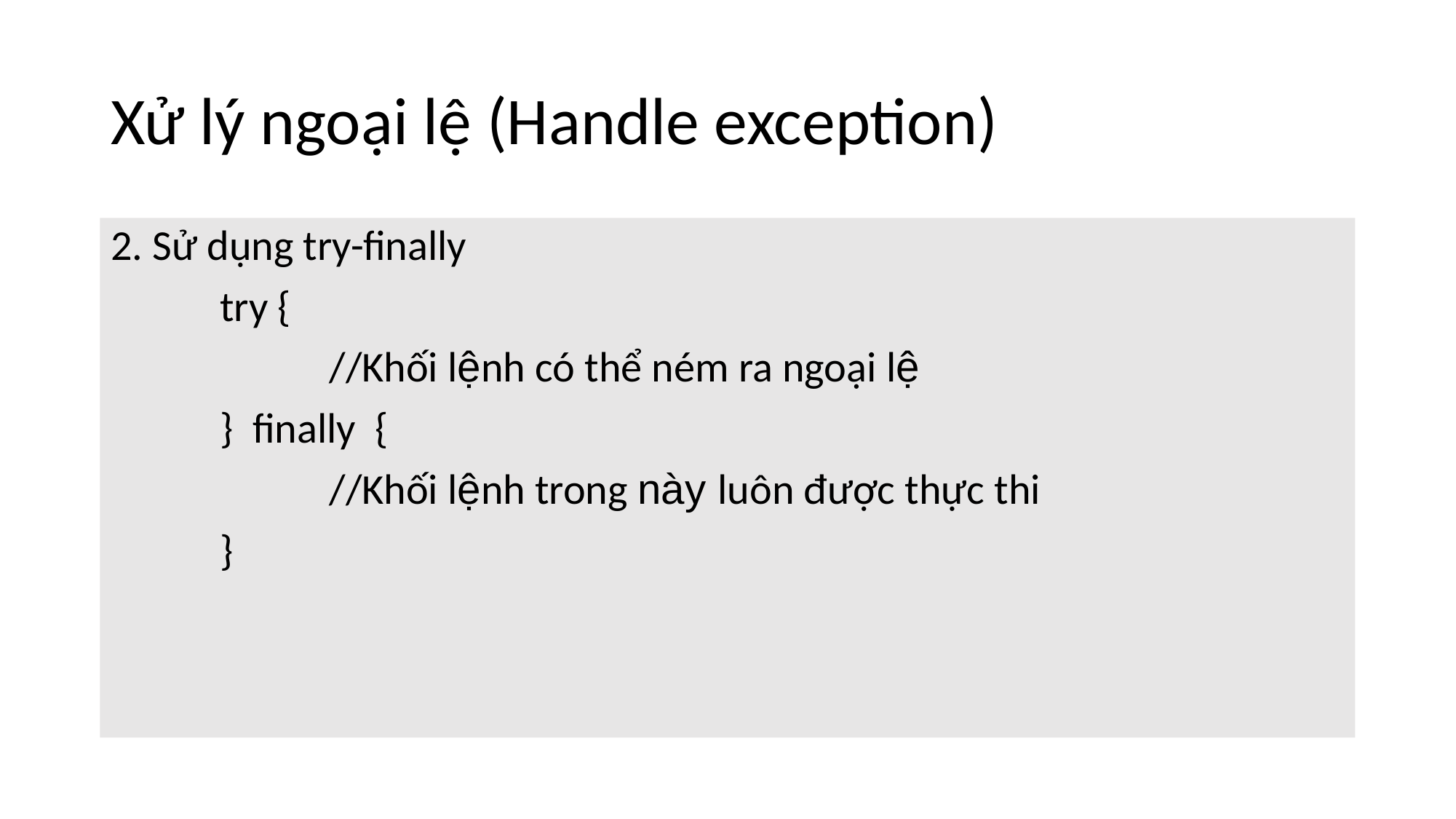

# Xử lý ngoại lệ (Handle exception)
2. Sử dụng try-finally
	try {
		//Khối lệnh có thể ném ra ngoại lệ
	}  finally  {
		//Khối lệnh trong này luôn được thực thi
	}